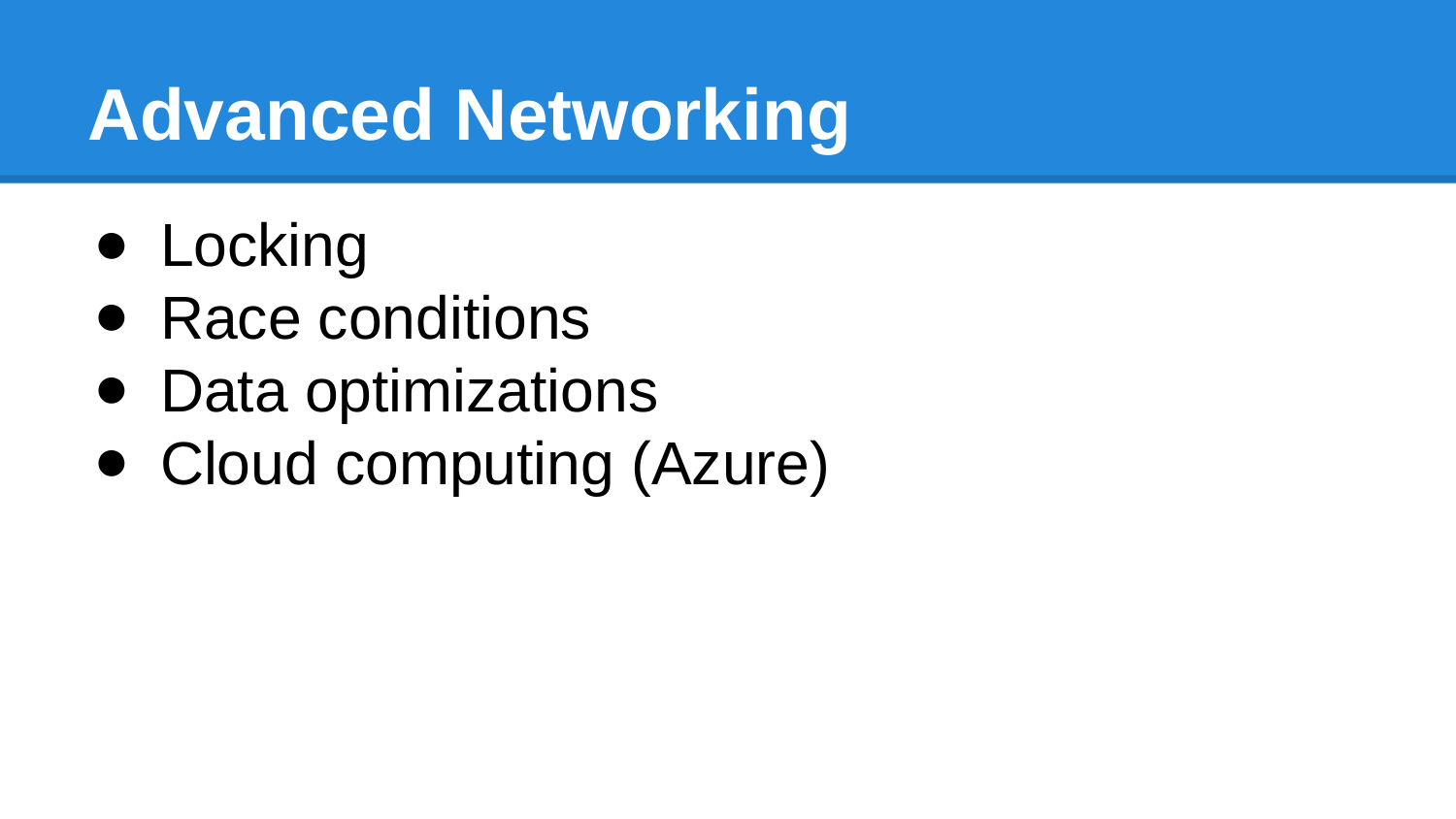

# Advanced Networking
Locking
Race conditions
Data optimizations
Cloud computing (Azure)